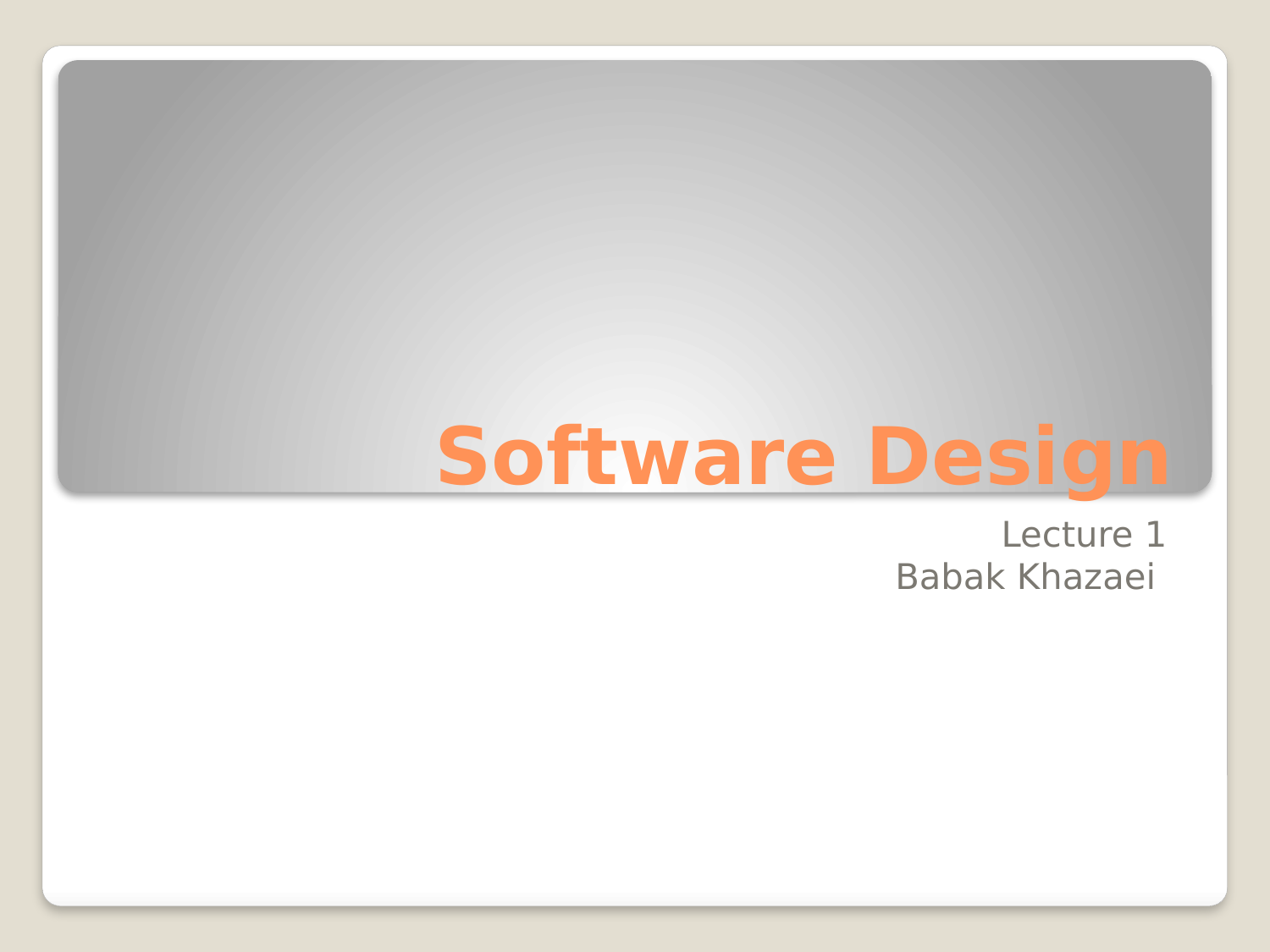

# Software Design
 Lecture 1
Babak Khazaei